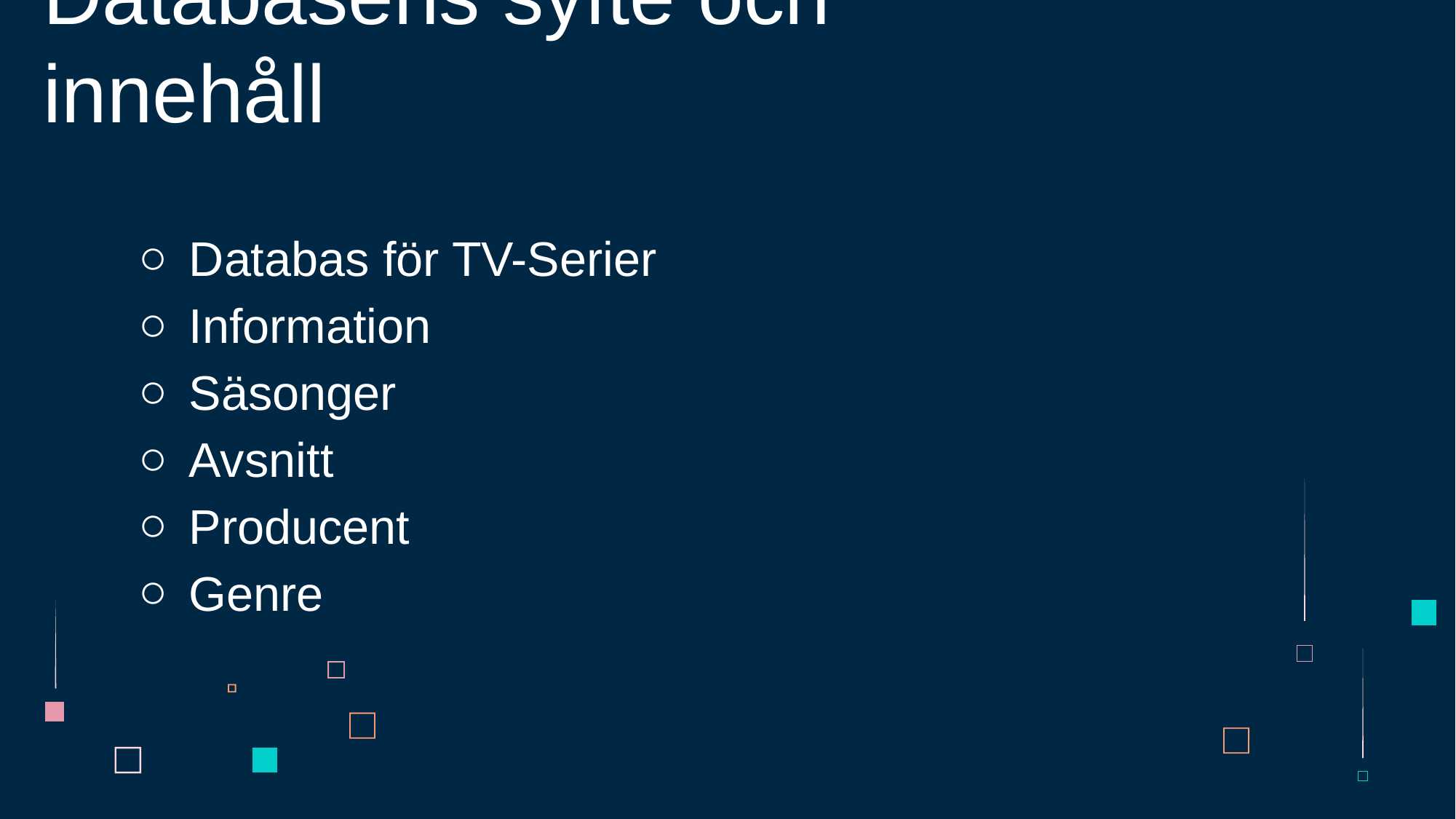

# Databasens syfte och innehåll
Databas för TV-Serier
Information
Säsonger
Avsnitt
Producent
Genre